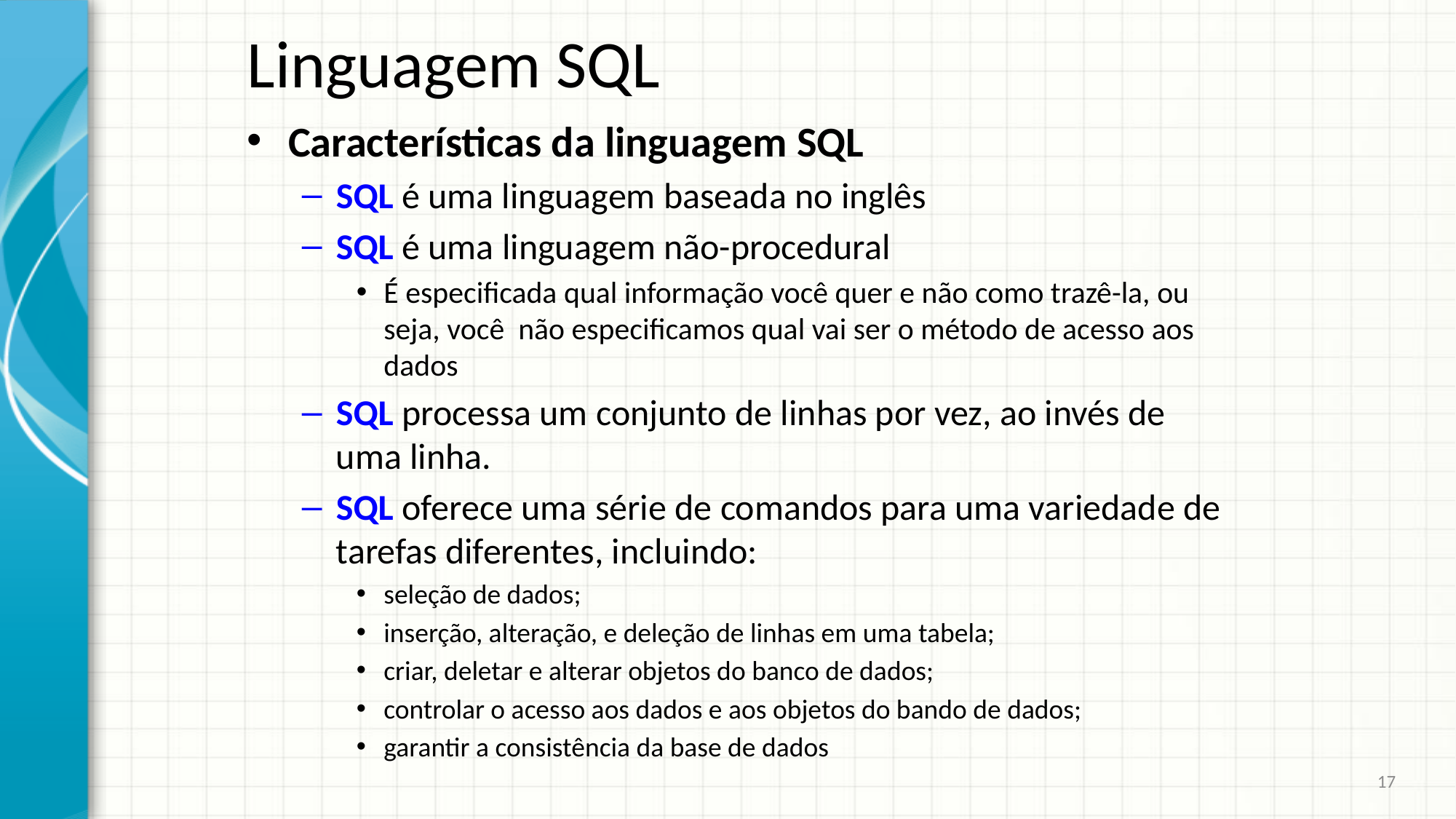

# Linguagem SQL
Características da linguagem SQL
SQL é uma linguagem baseada no inglês
SQL é uma linguagem não-procedural
É especificada qual informação você quer e não como trazê-la, ou seja, você  não especificamos qual vai ser o método de acesso aos dados
SQL processa um conjunto de linhas por vez, ao invés de uma linha.
SQL oferece uma série de comandos para uma variedade de tarefas diferentes, incluindo:
seleção de dados;
inserção, alteração, e deleção de linhas em uma tabela;
criar, deletar e alterar objetos do banco de dados;
controlar o acesso aos dados e aos objetos do bando de dados;
garantir a consistência da base de dados

17